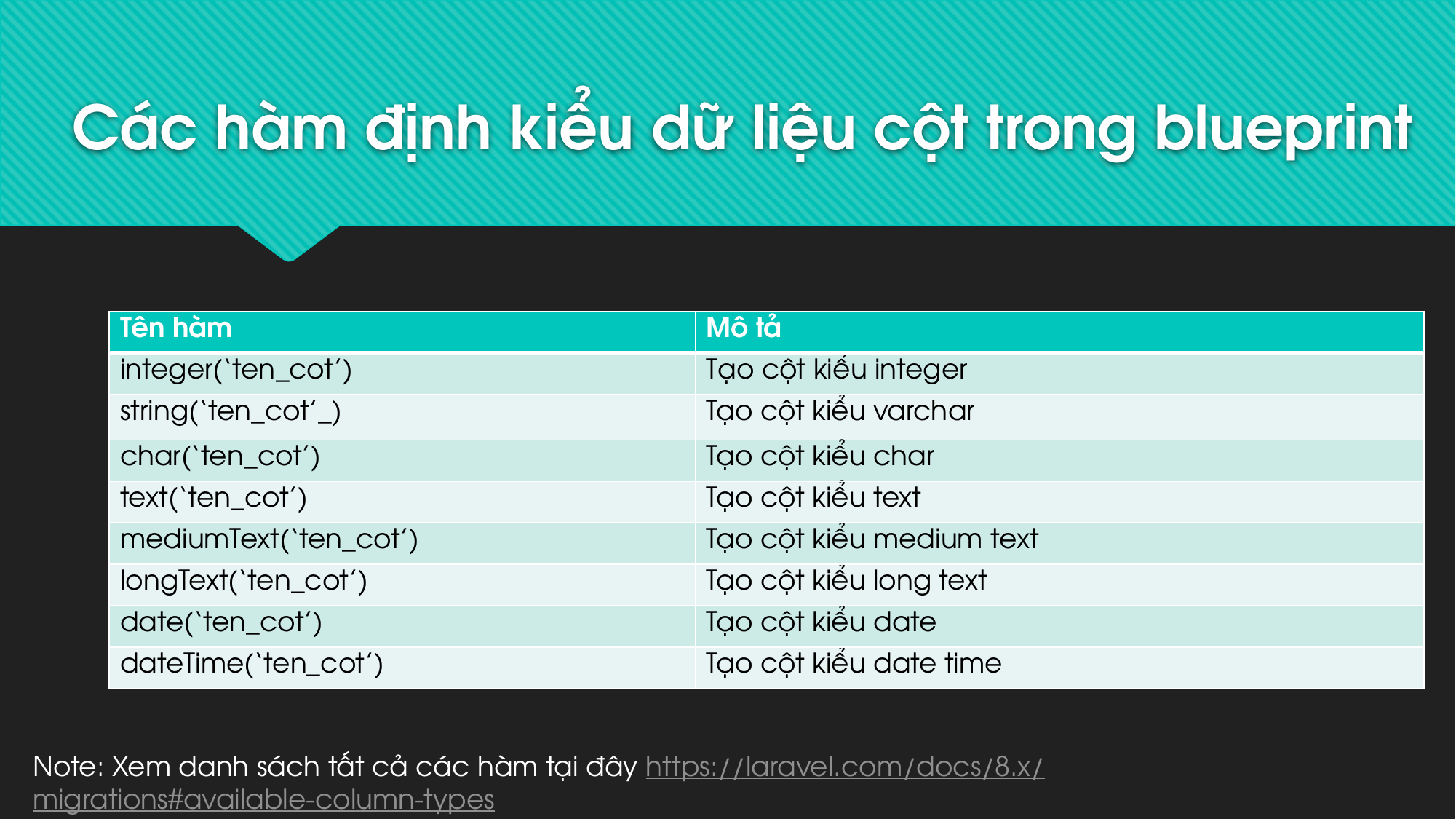

# Các hàm định kiểu dữ liệu cột trong blueprint
| Tên hàm | Mô tả |
| --- | --- |
| integer(‘ten\_cot’) | Tạo cột kiểu integer |
| string(‘ten\_cot’\_) | Tạo cột kiểu varchar |
| char(‘ten\_cot’) | Tạo cột kiểu char |
| text(‘ten\_cot’) | Tạo cột kiểu text |
| mediumText(‘ten\_cot’) | Tạo cột kiểu medium text |
| longText(‘ten\_cot’) | Tạo cột kiểu long text |
| date(‘ten\_cot’) | Tạo cột kiểu date |
| dateTime(‘ten\_cot’) | Tạo cột kiểu date time |
Note: Xem danh sách tất cả các hàm tại đây https://laravel.com/docs/8.x/migrations#available-column-types